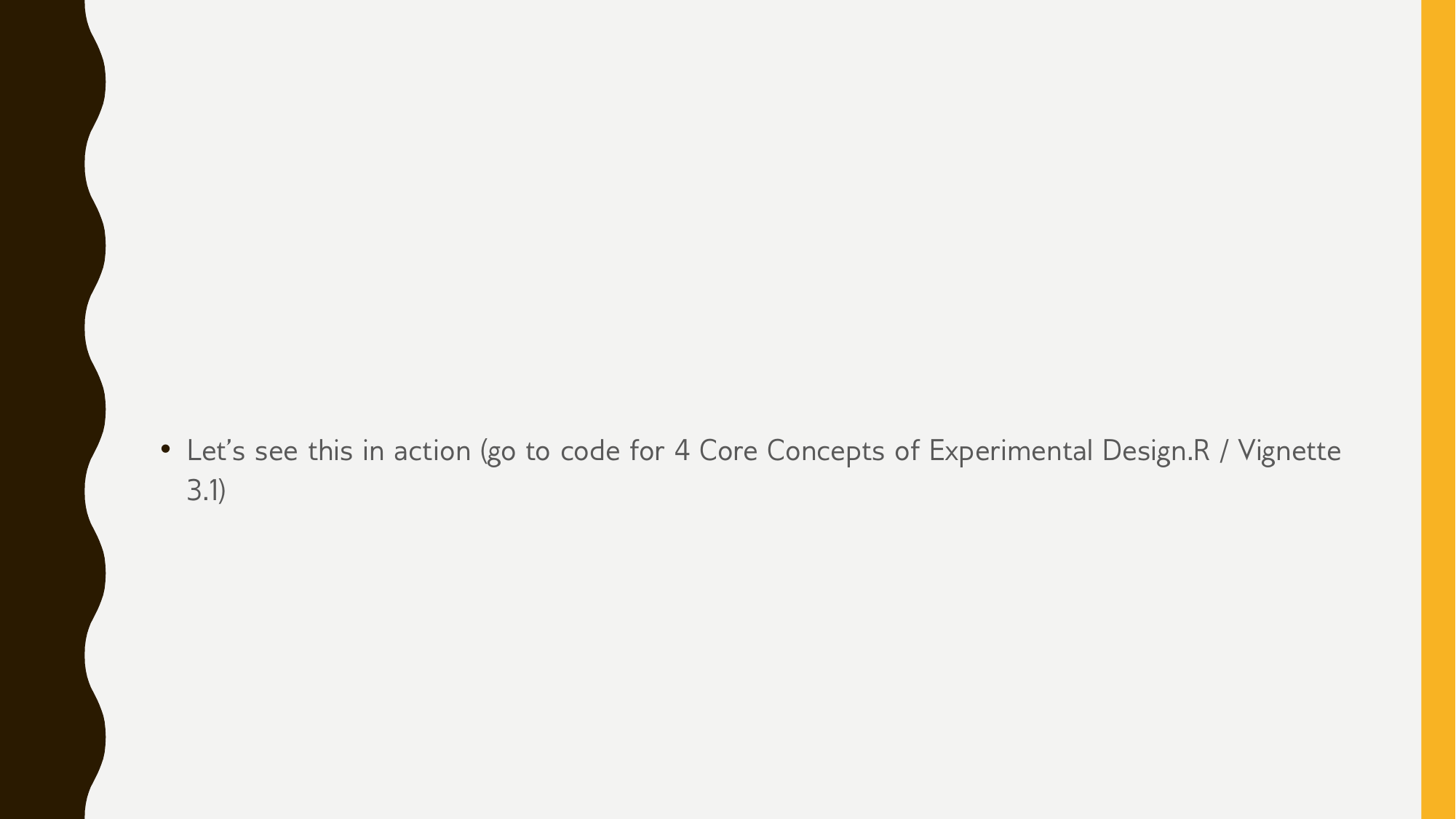

#

Let’s see this in action (go to code for 4 Core Concepts of Experimental Design.R / Vignette 3.1)